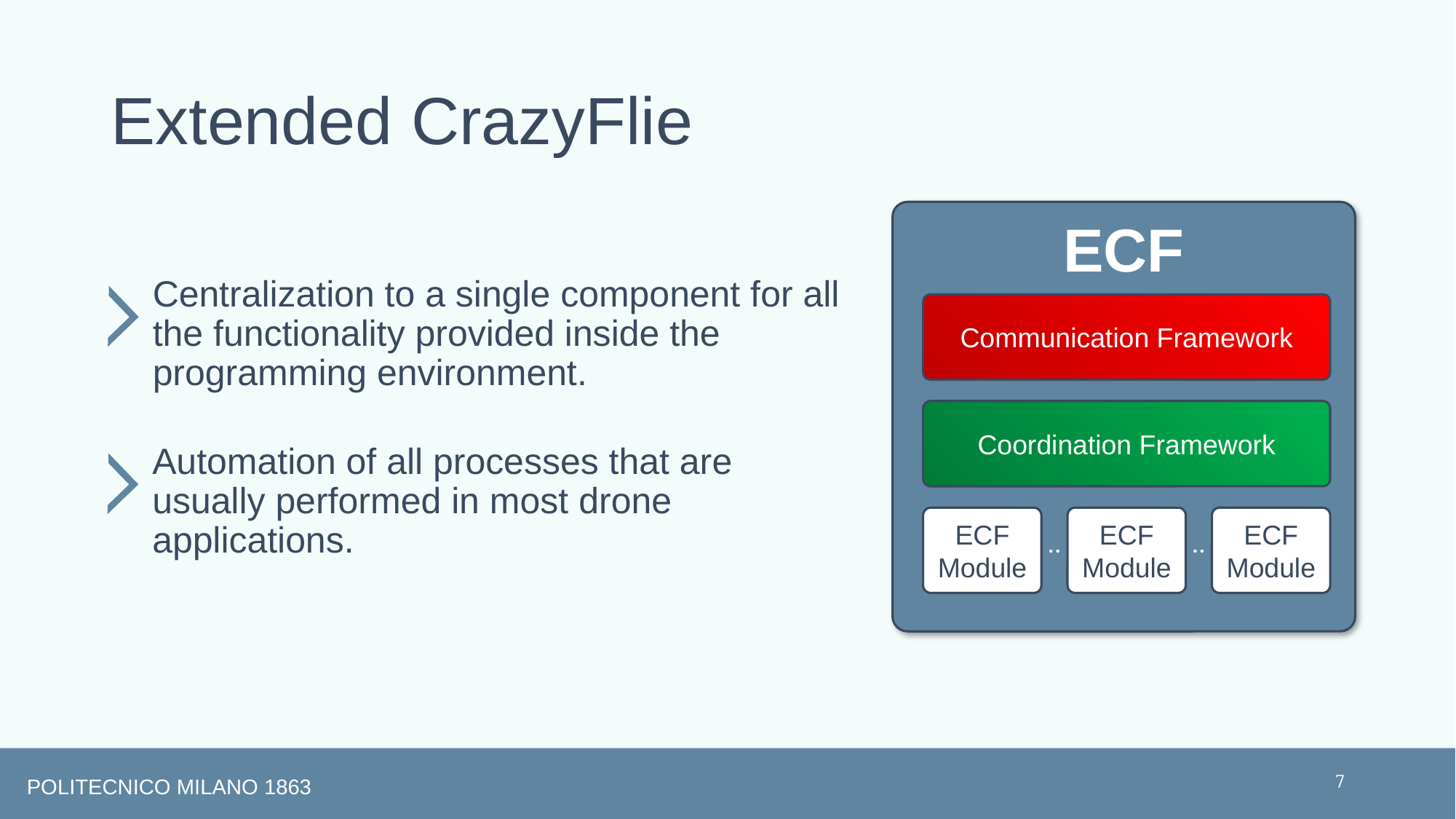

# Extended CrazyFlie
ECF
Centralization to a single component for all the functionality provided inside the programming environment.
Communication Framework

Coordination Framework
Automation of all processes that are usually performed in most drone applications.

ECF Module
ECF Module
ECF Module
..
..
7